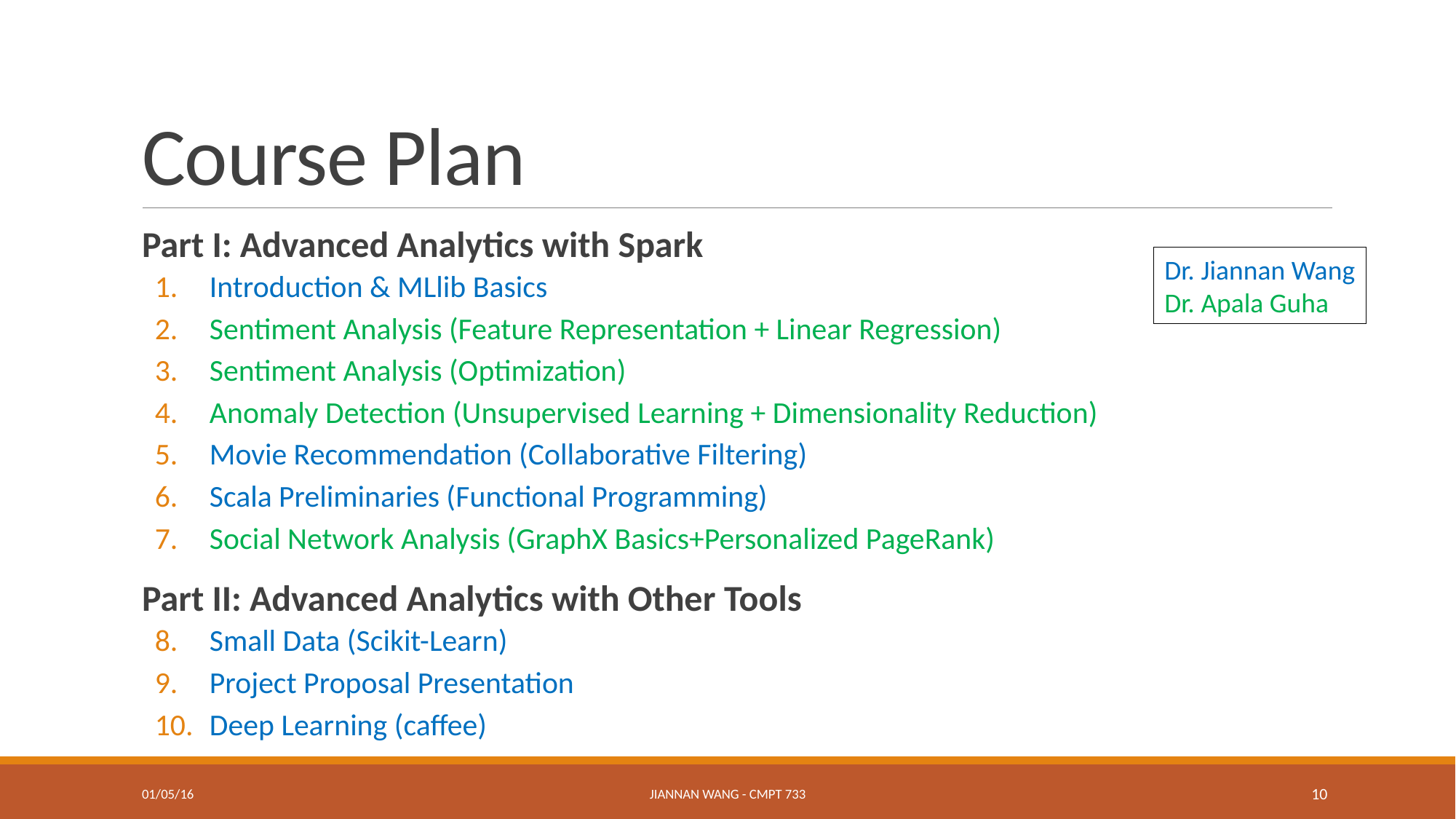

# Course Plan
Part I: Advanced Analytics with Spark
Introduction & MLlib Basics
Sentiment Analysis (Feature Representation + Linear Regression)
Sentiment Analysis (Optimization)
Anomaly Detection (Unsupervised Learning + Dimensionality Reduction)
Movie Recommendation (Collaborative Filtering)
Scala Preliminaries (Functional Programming)
Social Network Analysis (GraphX Basics+Personalized PageRank)
Part II: Advanced Analytics with Other Tools
Small Data (Scikit-Learn)
Project Proposal Presentation
Deep Learning (caffee)
Dr. Jiannan Wang
Dr. Apala Guha
01/05/16
Jiannan Wang - CMPT 733
10